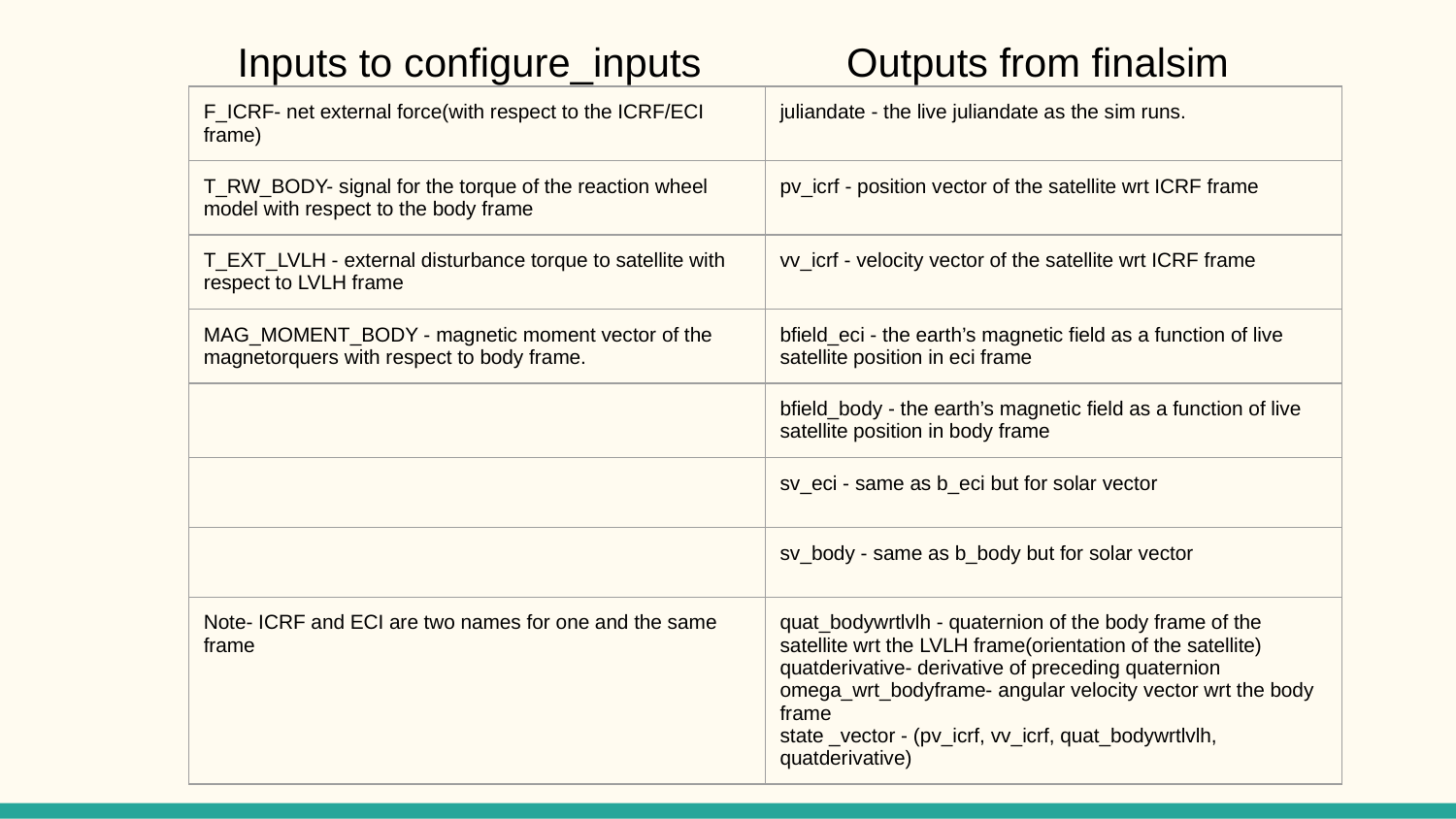

Inputs to configure_inputs             Outputs from finalsim
| F\_ICRF- net external force(with respect to the ICRF/ECI frame) | juliandate - the live juliandate as the sim runs. |
| --- | --- |
| T\_RW\_BODY- signal for the torque of the reaction wheel model with respect to the body frame | pv\_icrf - position vector of the satellite wrt ICRF frame |
| T\_EXT\_LVLH - external disturbance torque to satellite with respect to LVLH frame | vv\_icrf - velocity vector of the satellite wrt ICRF frame |
| MAG\_MOMENT\_BODY - magnetic moment vector of the magnetorquers with respect to body frame. | bfield\_eci - the earth’s magnetic field as a function of live satellite position in eci frame |
|  | bfield\_body - the earth’s magnetic field as a function of live satellite position in body frame |
|  | sv\_eci - same as b\_eci but for solar vector |
|  | sv\_body - same as b\_body but for solar vector |
| Note- ICRF and ECI are two names for one and the same frame | quat\_bodywrtlvlh - quaternion of the body frame of the satellite wrt the LVLH frame(orientation of the satellite) quatderivative- derivative of preceding quaternion omega\_wrt\_bodyframe- angular velocity vector wrt the body frame state \_vector - (pv\_icrf, vv\_icrf, quat\_bodywrtlvlh, quatderivative) |